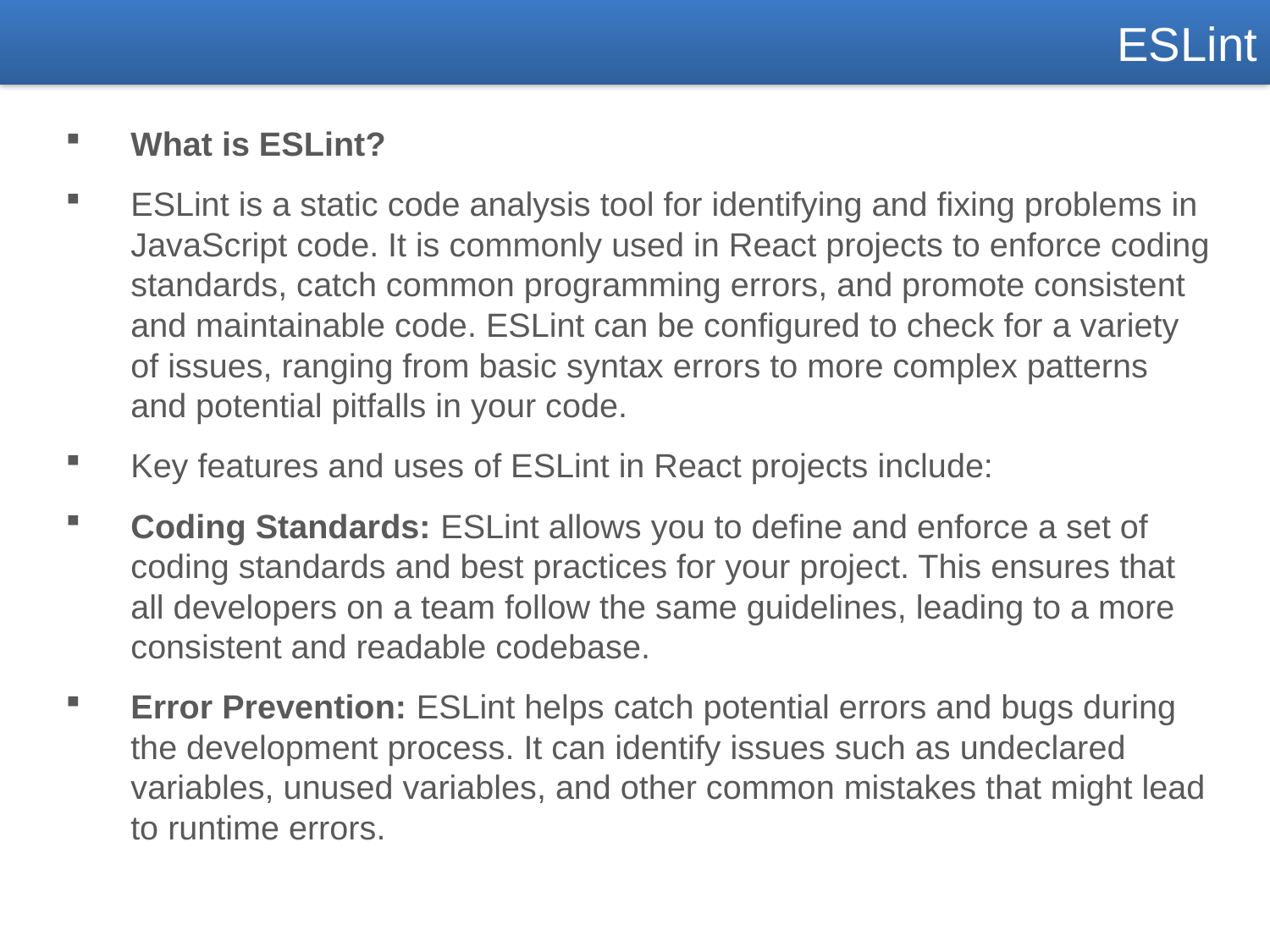

ESLint
What is ESLint?
ESLint is a static code analysis tool for identifying and fixing problems in JavaScript code. It is commonly used in React projects to enforce coding standards, catch common programming errors, and promote consistent and maintainable code. ESLint can be configured to check for a variety of issues, ranging from basic syntax errors to more complex patterns and potential pitfalls in your code.
Key features and uses of ESLint in React projects include:
Coding Standards: ESLint allows you to define and enforce a set of coding standards and best practices for your project. This ensures that all developers on a team follow the same guidelines, leading to a more consistent and readable codebase.
Error Prevention: ESLint helps catch potential errors and bugs during the development process. It can identify issues such as undeclared variables, unused variables, and other common mistakes that might lead to runtime errors.